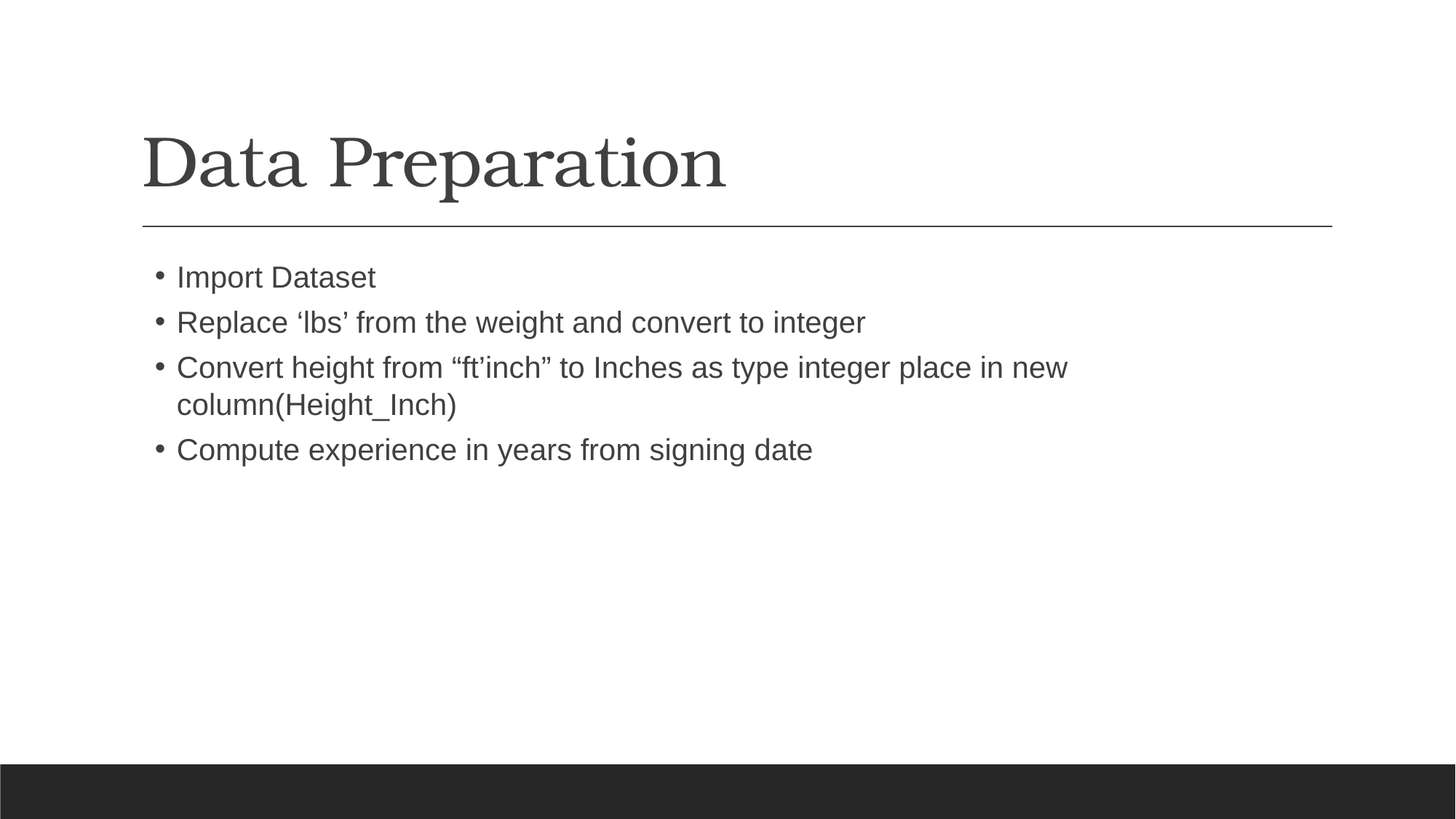

# Data Preparation
Import Dataset
Replace ‘lbs’ from the weight and convert to integer
Convert height from “ft’inch” to Inches as type integer place in new column(Height_Inch)
Compute experience in years from signing date